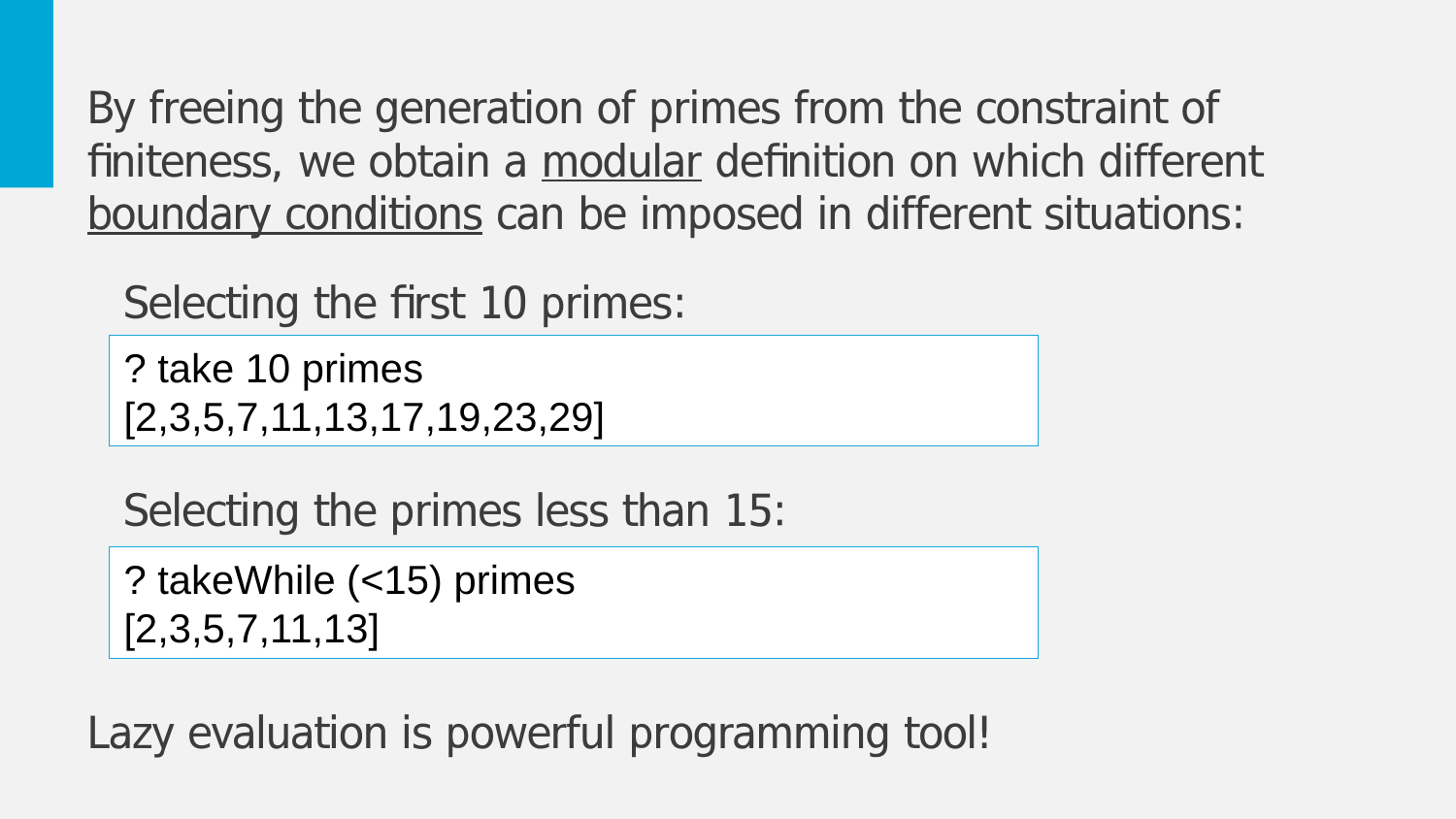

By freeing the generation of primes from the constraint of finiteness, we obtain a modular definition on which different boundary conditions can be imposed in different situations:
Selecting the first 10 primes:
? take 10 primes
[2,3,5,7,11,13,17,19,23,29]
Selecting the primes less than 15:
? takeWhile (<15) primes
[2,3,5,7,11,13]
Lazy evaluation is powerful programming tool!